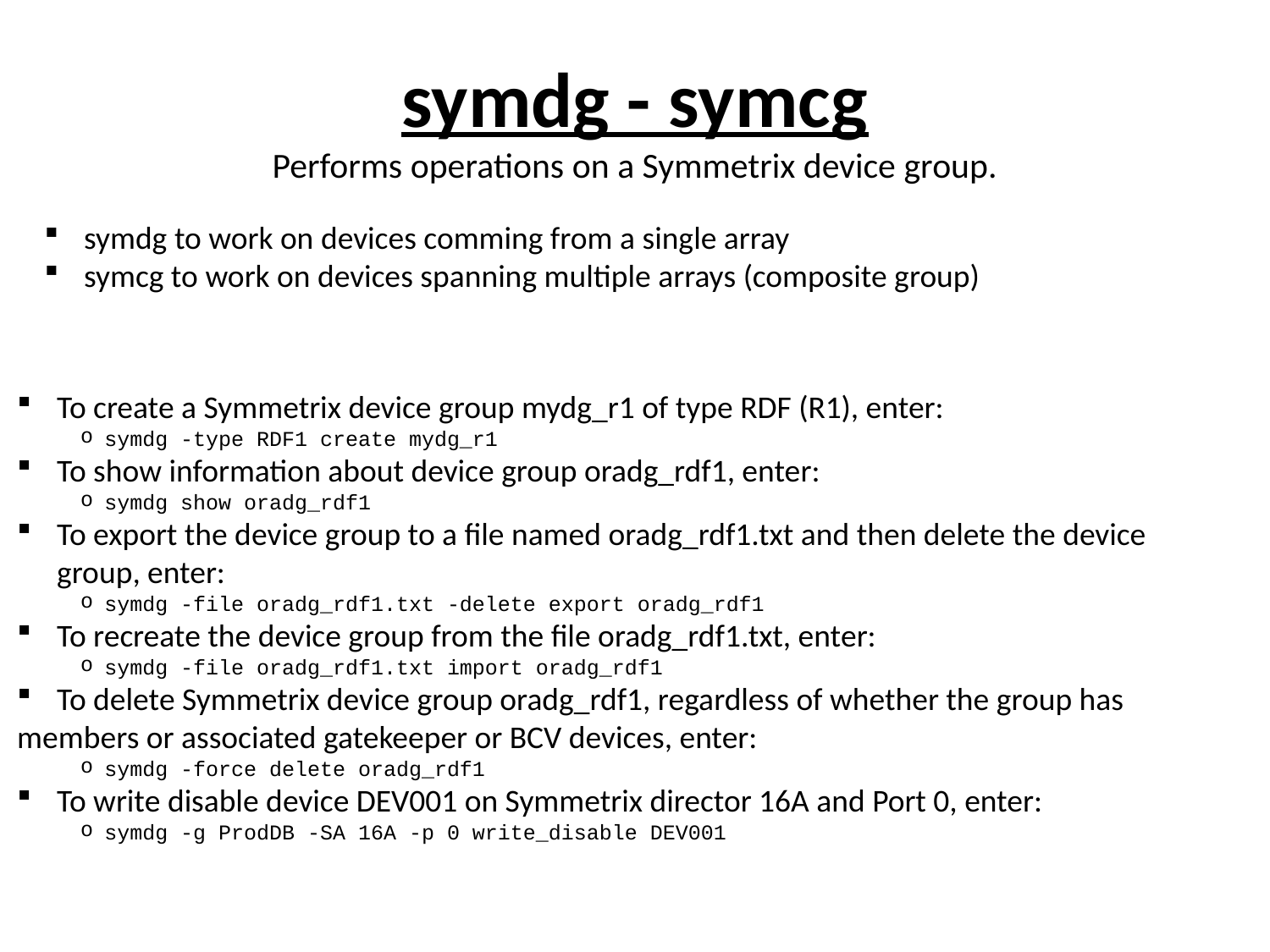

# symdg - symcg Performs operations on a Symmetrix device group.
symdg to work on devices comming from a single array
symcg to work on devices spanning multiple arrays (composite group)
To create a Symmetrix device group mydg_r1 of type RDF (R1), enter:
symdg -type RDF1 create mydg_r1
To show information about device group oradg_rdf1, enter:
symdg show oradg_rdf1
To export the device group to a file named oradg_rdf1.txt and then delete the device group, enter:
symdg -file oradg_rdf1.txt -delete export oradg_rdf1
To recreate the device group from the file oradg_rdf1.txt, enter:
symdg -file oradg_rdf1.txt import oradg_rdf1
To delete Symmetrix device group oradg_rdf1, regardless of whether the group has
members or associated gatekeeper or BCV devices, enter:
symdg -force delete oradg_rdf1
To write disable device DEV001 on Symmetrix director 16A and Port 0, enter:
symdg -g ProdDB -SA 16A -p 0 write_disable DEV001